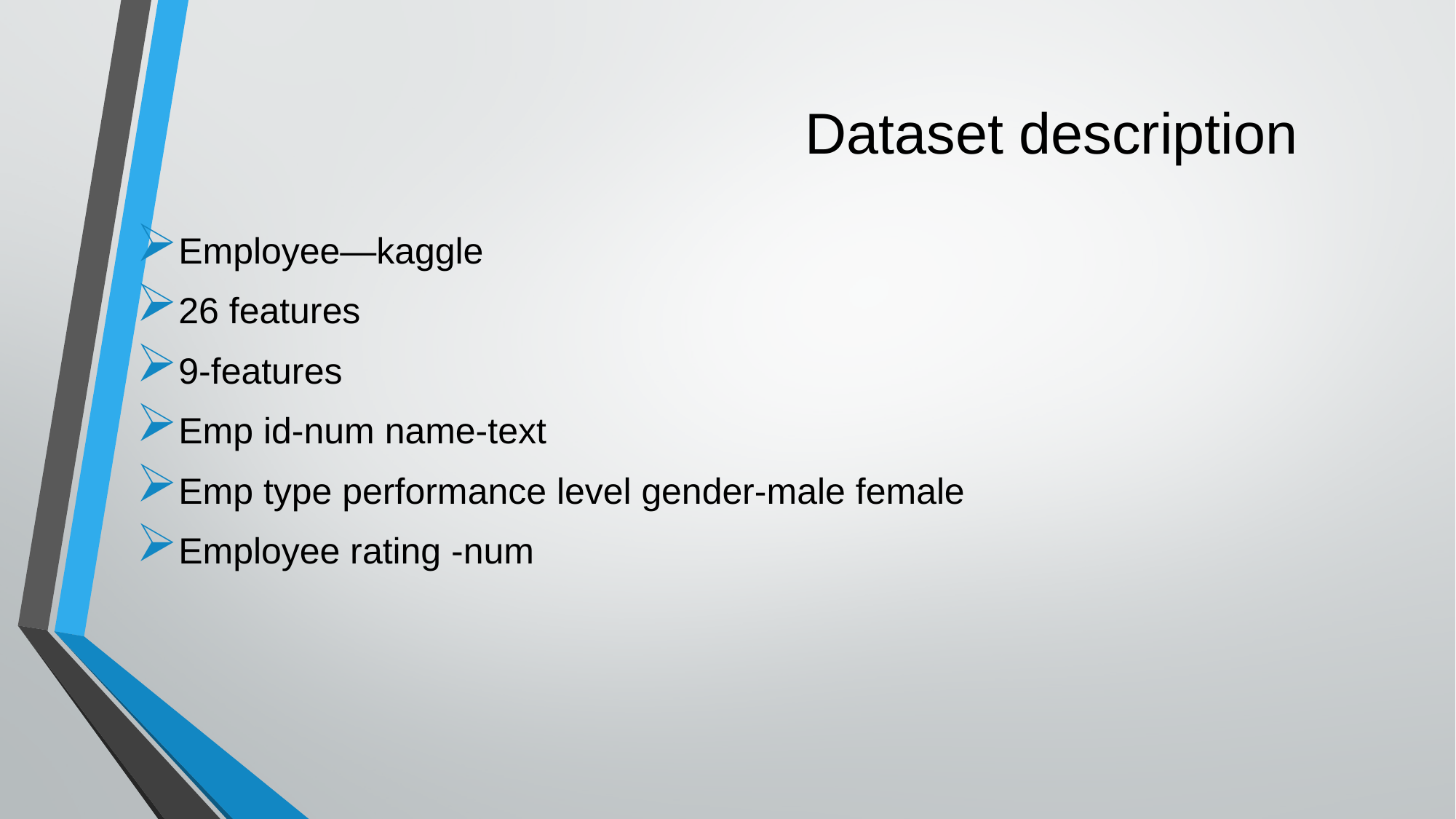

# Dataset description
Employee—kaggle
26 features
9-features
Emp id-num name-text
Emp type performance level gender-male female
Employee rating -num